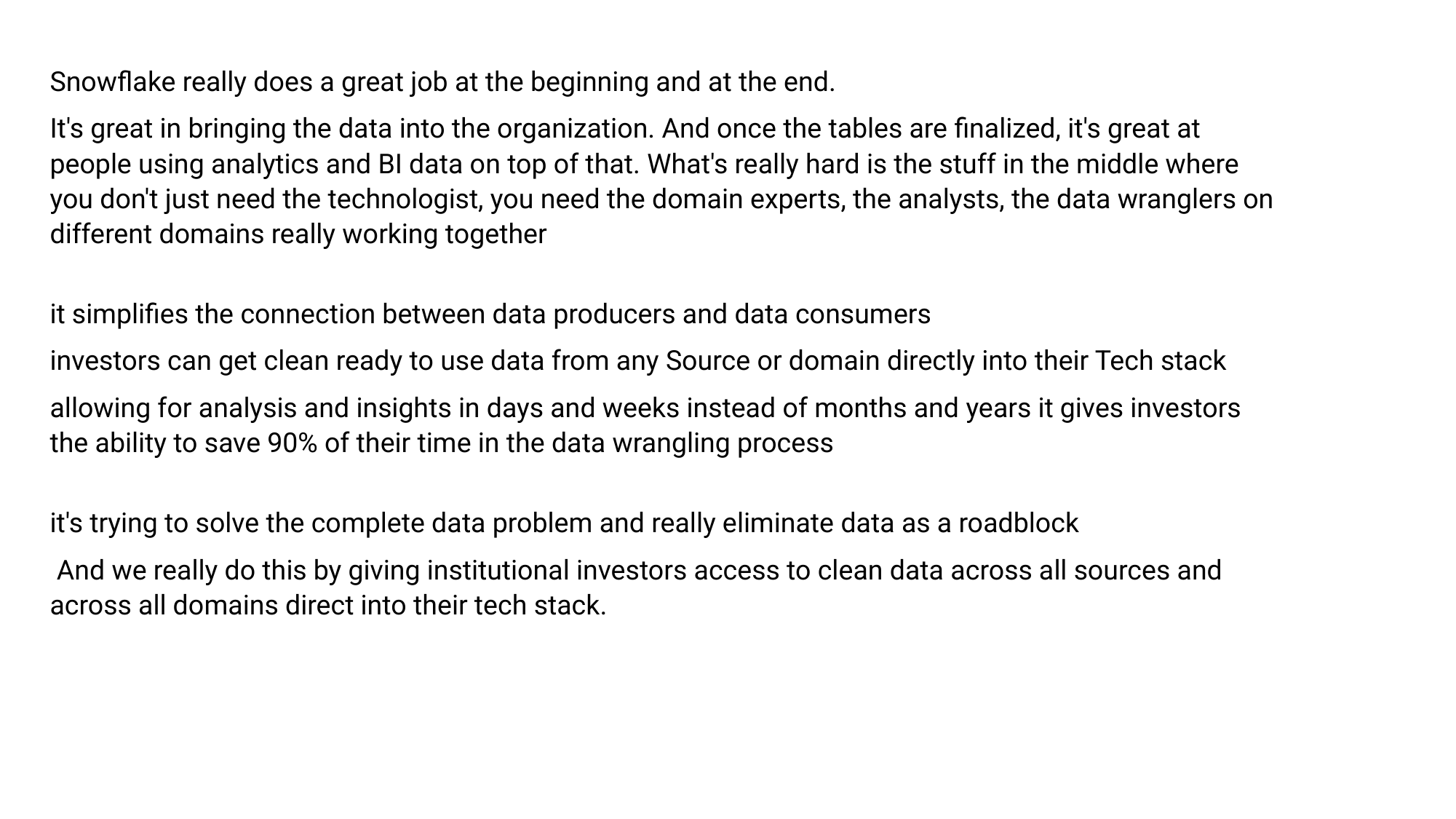

Snowflake really does a great job at the beginning and at the end.
It's great in bringing the data into the organization. And once the tables are finalized, it's great at people using analytics and BI data on top of that. What's really hard is the stuff in the middle where you don't just need the technologist, you need the domain experts, the analysts, the data wranglers on different domains really working together

it simplifies the connection between data producers and data consumers
investors can get clean ready to use data from any Source or domain directly into their Tech stack
allowing for analysis and insights in days and weeks instead of months and years it gives investors the ability to save 90% of their time in the data wrangling process

it's trying to solve the complete data problem and really eliminate data as a roadblock
 And we really do this by giving institutional investors access to clean data across all sources and across all domains direct into their tech stack.